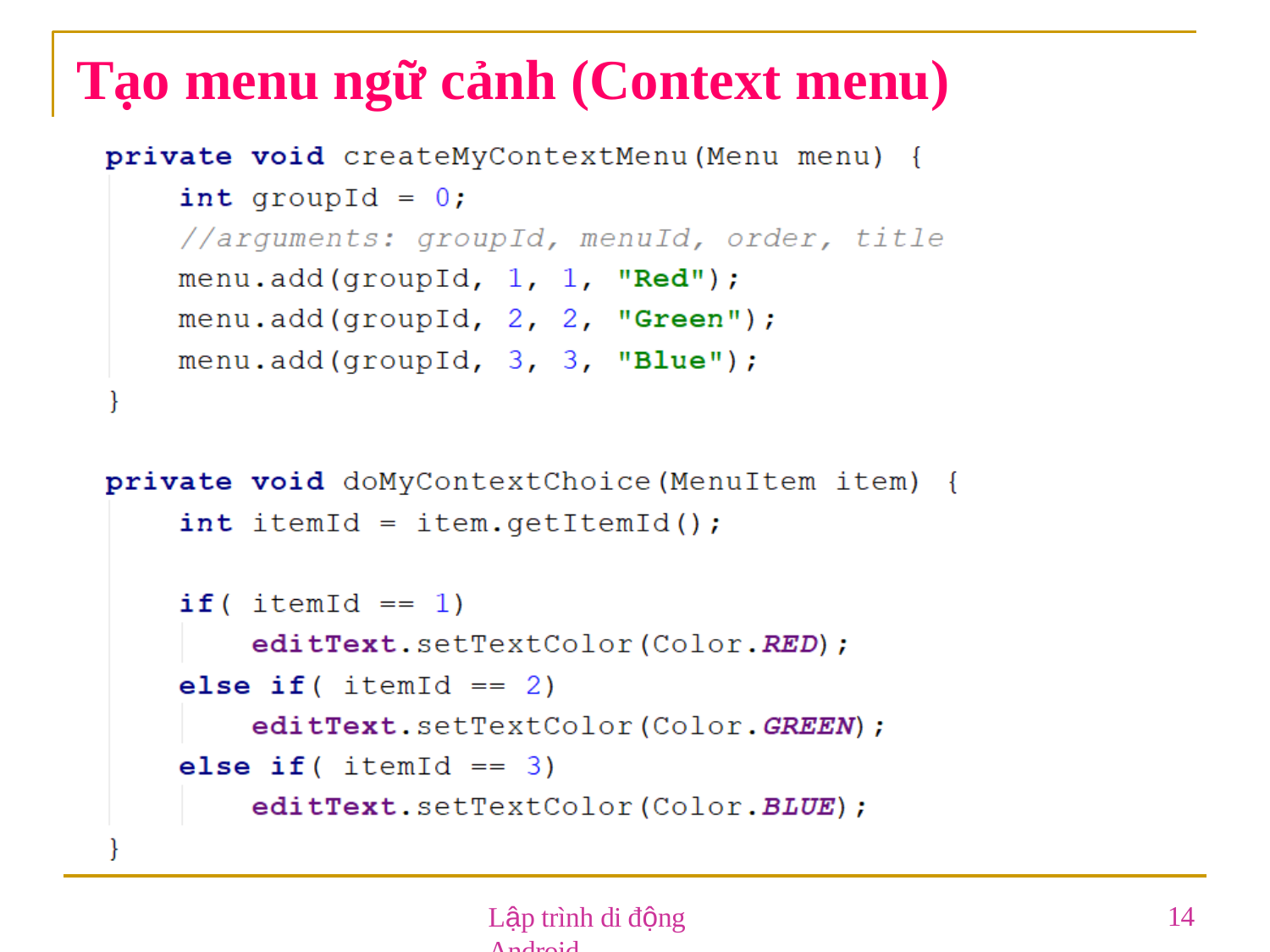

# Tạo menu ngữ cảnh (Context menu)

Lập trình di động Android
14